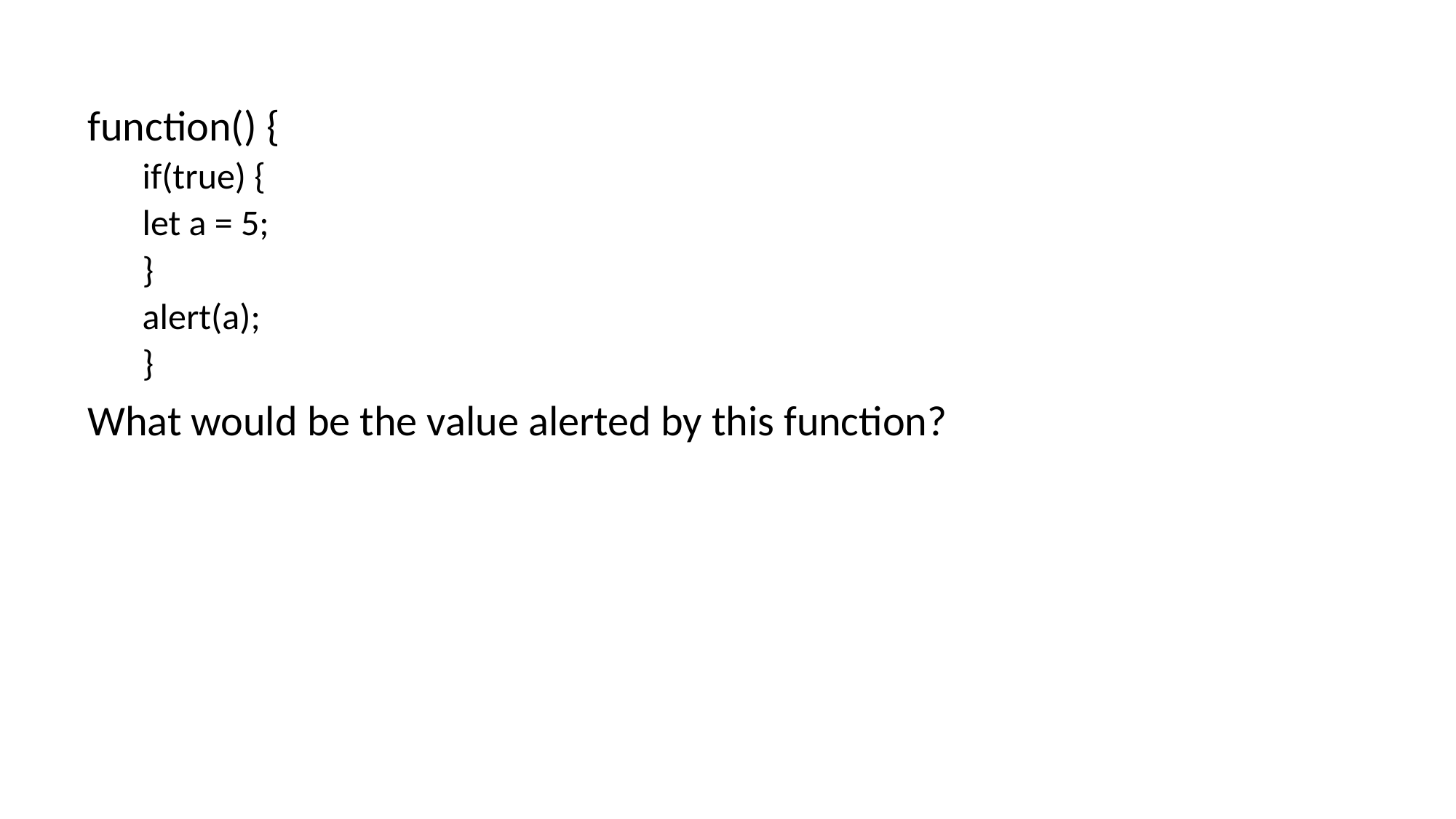

function() {
if(true) {
let a = 5;
}
alert(a);
}
What would be the value alerted by this function?